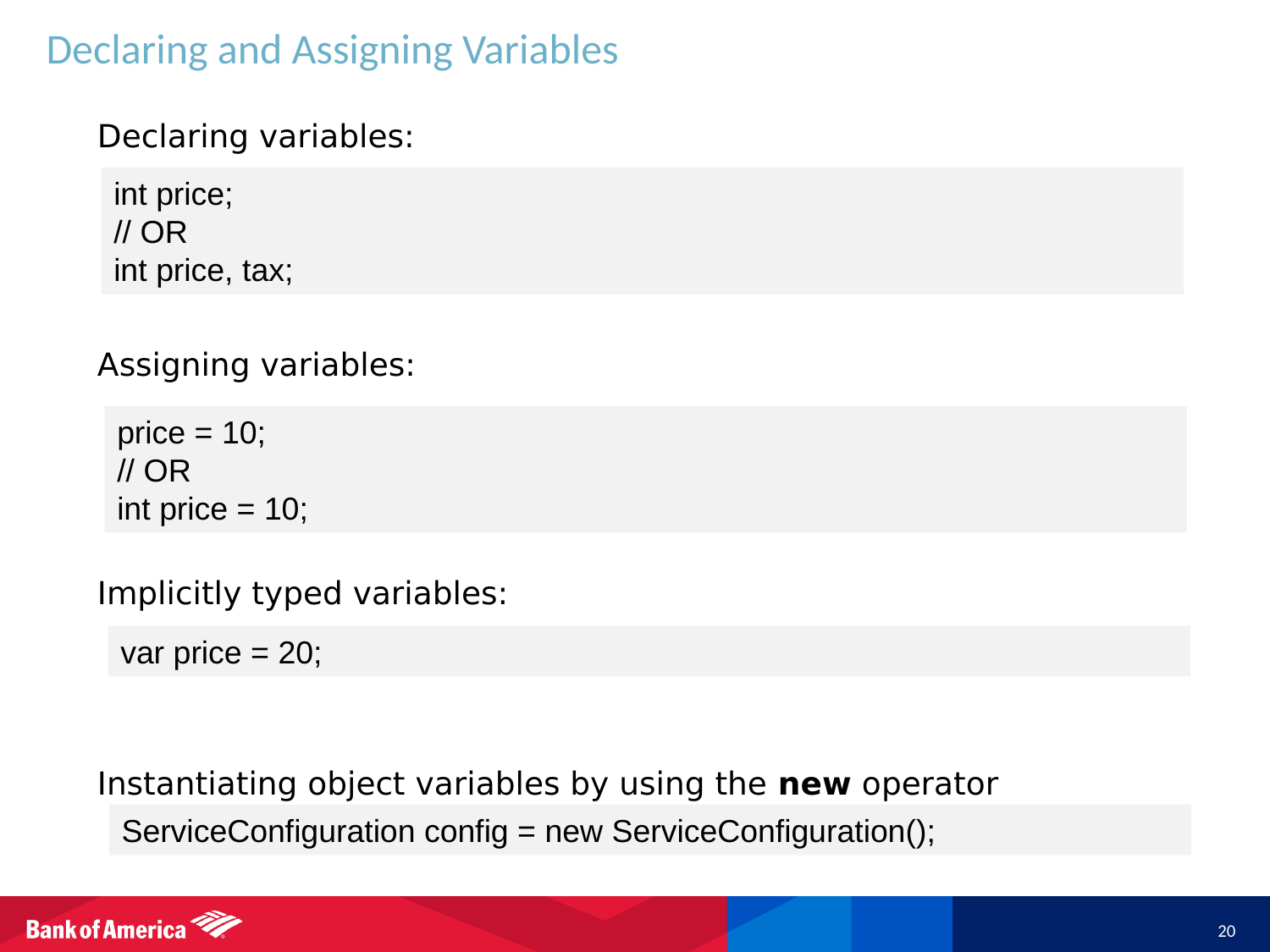

# Declaring and Assigning Variables
Declaring variables:

Assigning variables:

Implicitly typed variables:

Instantiating object variables by using the new operator
int price;
// OR
int price, tax;
price = 10;
// OR
int price = 10;
var price = 20;
ServiceConfiguration config = new ServiceConfiguration();
20